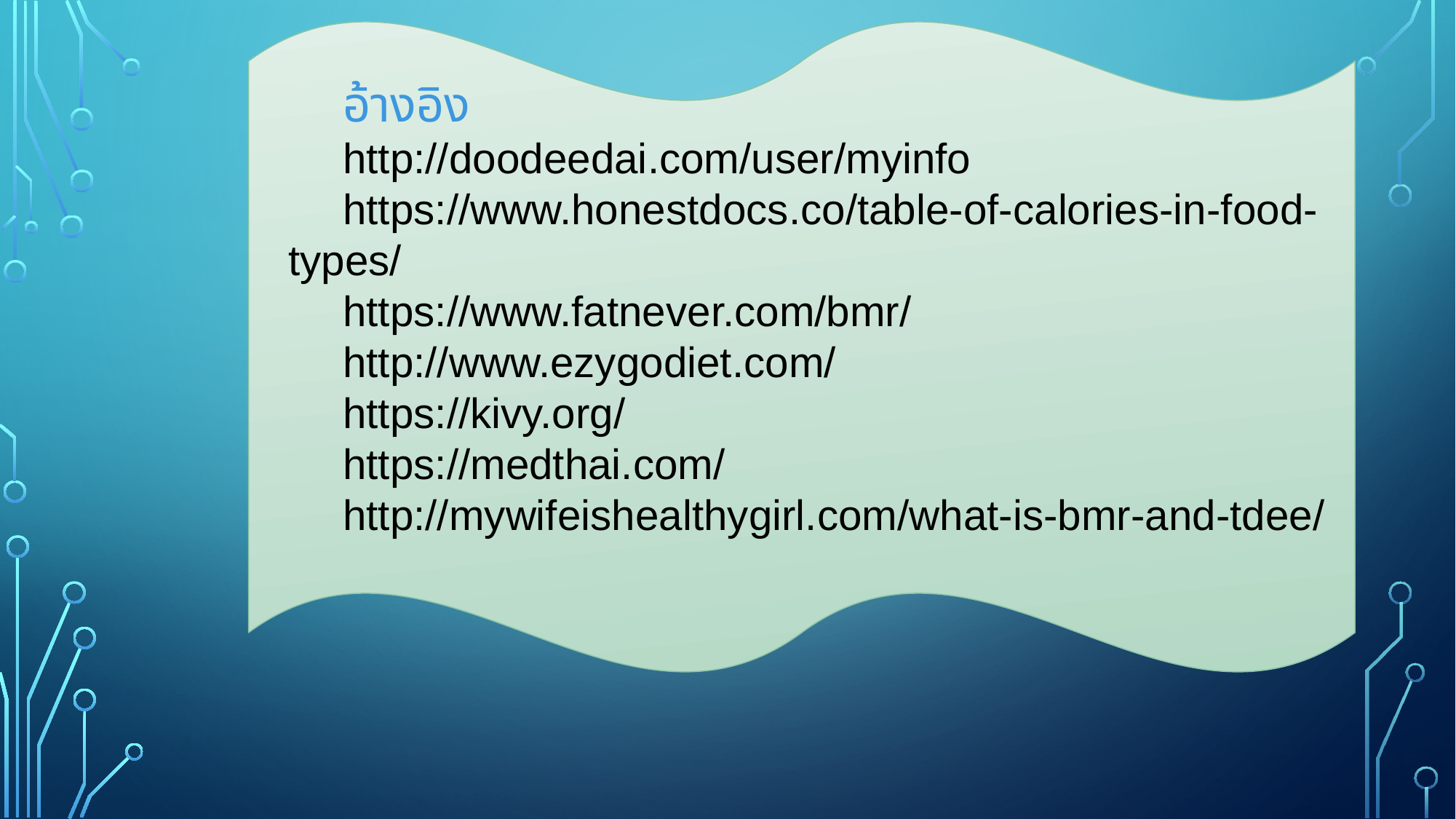

อ้างอิง
http://doodeedai.com/user/myinfo
https://www.honestdocs.co/table-of-calories-in-food-types/
https://www.fatnever.com/bmr/
http://www.ezygodiet.com/
https://kivy.org/
https://medthai.com/
http://mywifeishealthygirl.com/what-is-bmr-and-tdee/